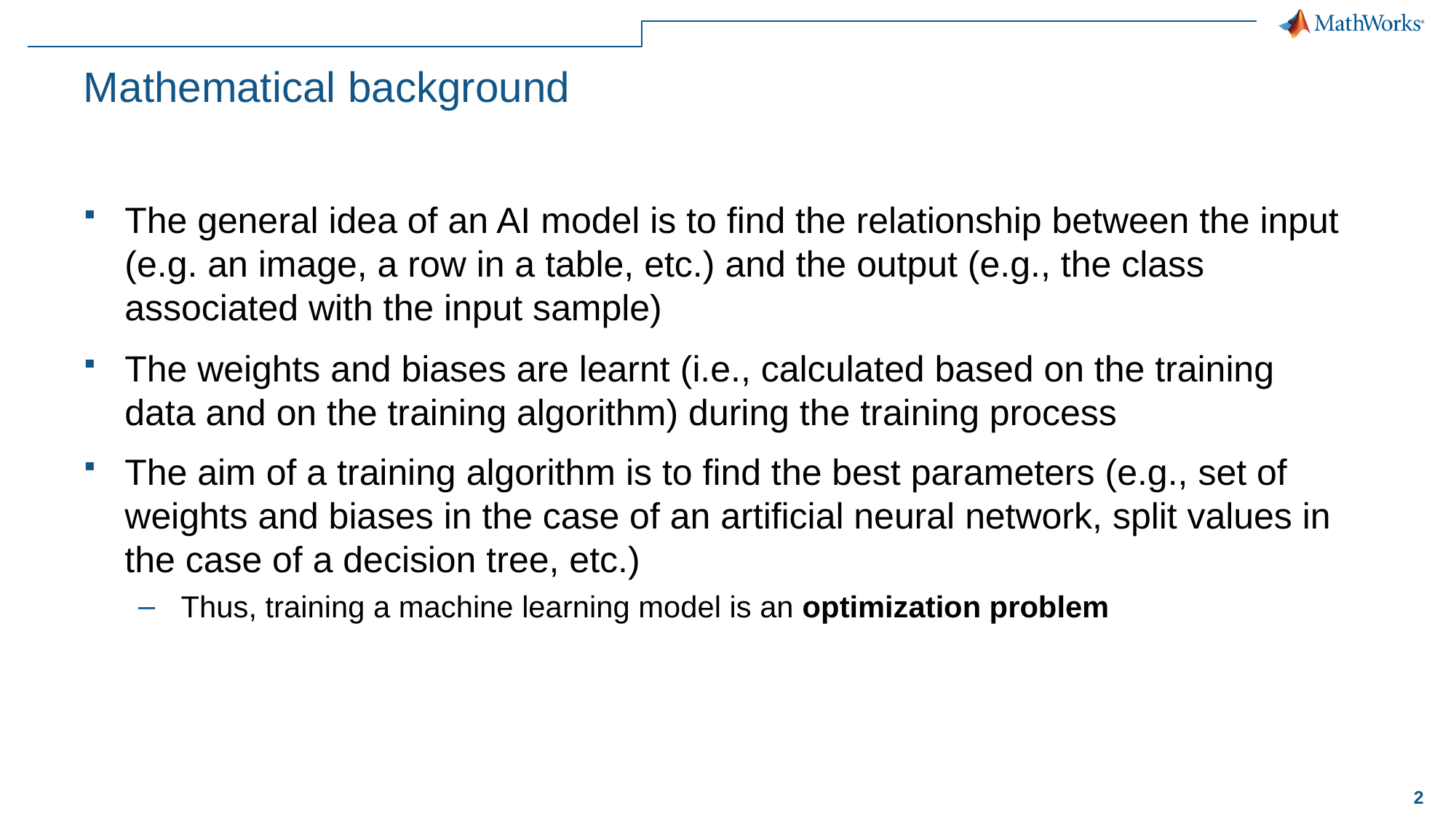

# Mathematical background
The general idea of an AI model is to find the relationship between the input (e.g. an image, a row in a table, etc.) and the output (e.g., the class associated with the input sample)

The weights and biases are learnt (i.e., calculated based on the training data and on the training algorithm) during the training process

The aim of a training algorithm is to find the best parameters (e.g., set of weights and biases in the case of an artificial neural network, split values in the case of a decision tree, etc.)
 Thus, training a machine learning model is an optimization problem